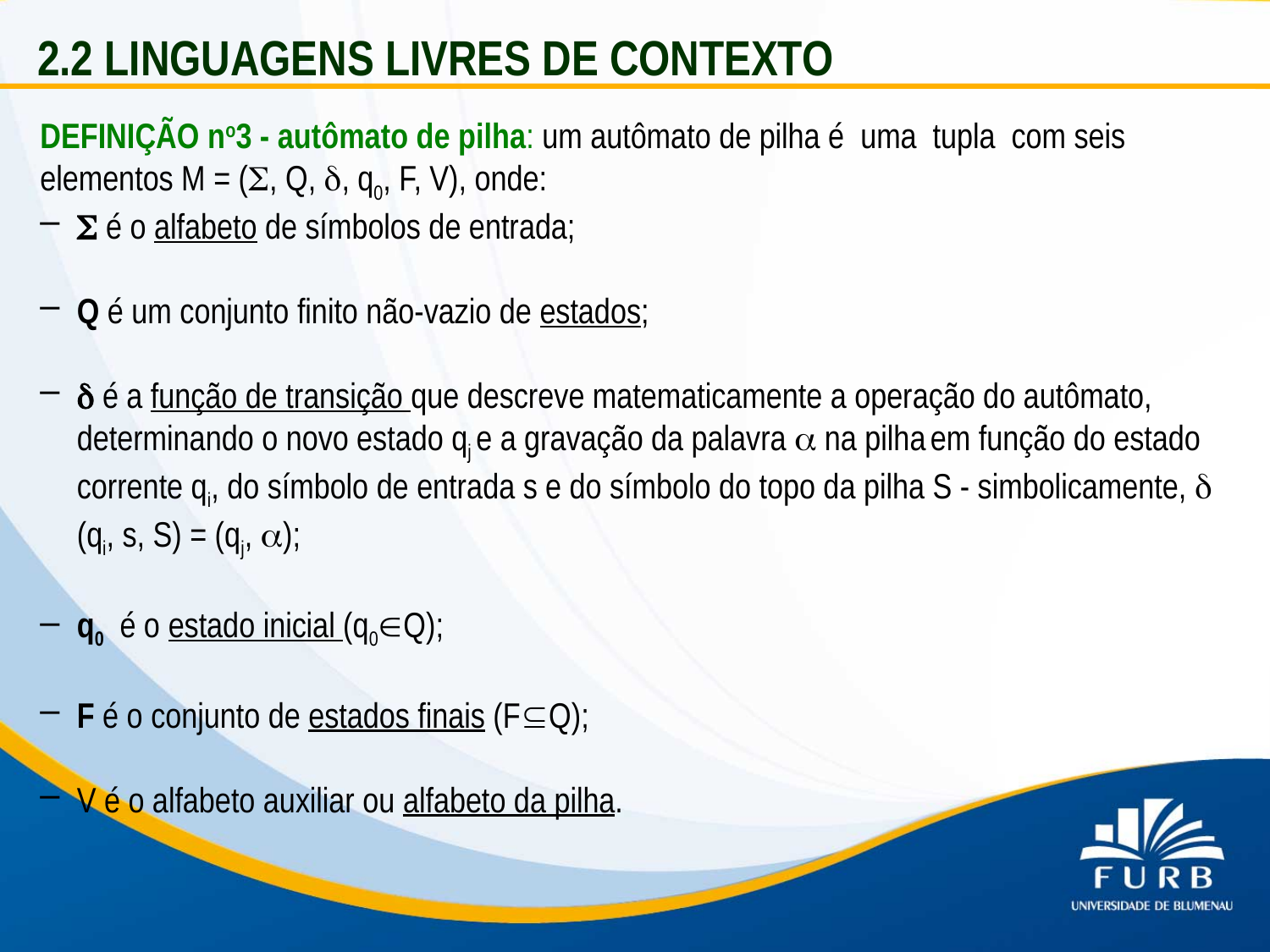

2.2 LINGUAGENS LIVRES DE CONTEXTO

DEFINIÇÃO no3 - autômato de pilha: um autômato de pilha é  uma  tupla  com seis  elementos M = (Σ, Q, δ, q0, F, V), onde:
Σ é o alfabeto de símbolos de entrada;

Q é um conjunto finito não-vazio de estados;

δ é a função de transição que descreve matematicamente a operação do autômato, determinando o novo estado qj e a gravação da palavra α na pilha em função do estado corrente qi, do símbolo de entrada s e do símbolo do topo da pilha S - simbolicamente, δ (qi, s, S) = (qj, α);

q0  é o estado inicial (q0∈Q);

F é o conjunto de estados finais (F⊆Q);

V é o alfabeto auxiliar ou alfabeto da pilha.